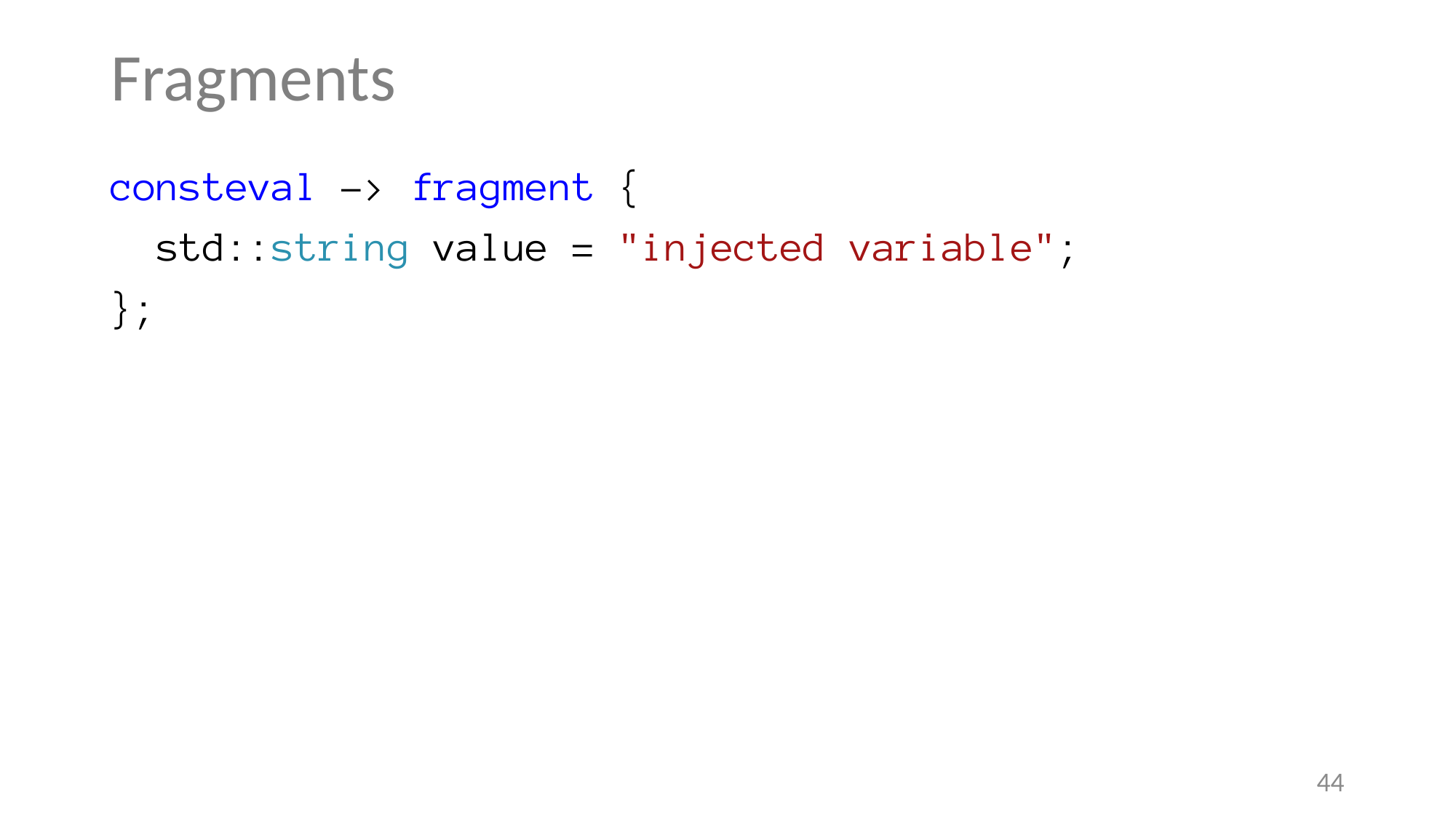

# Fragments
consteval -> fragment {
  std::string value = "injected variable";
};
44